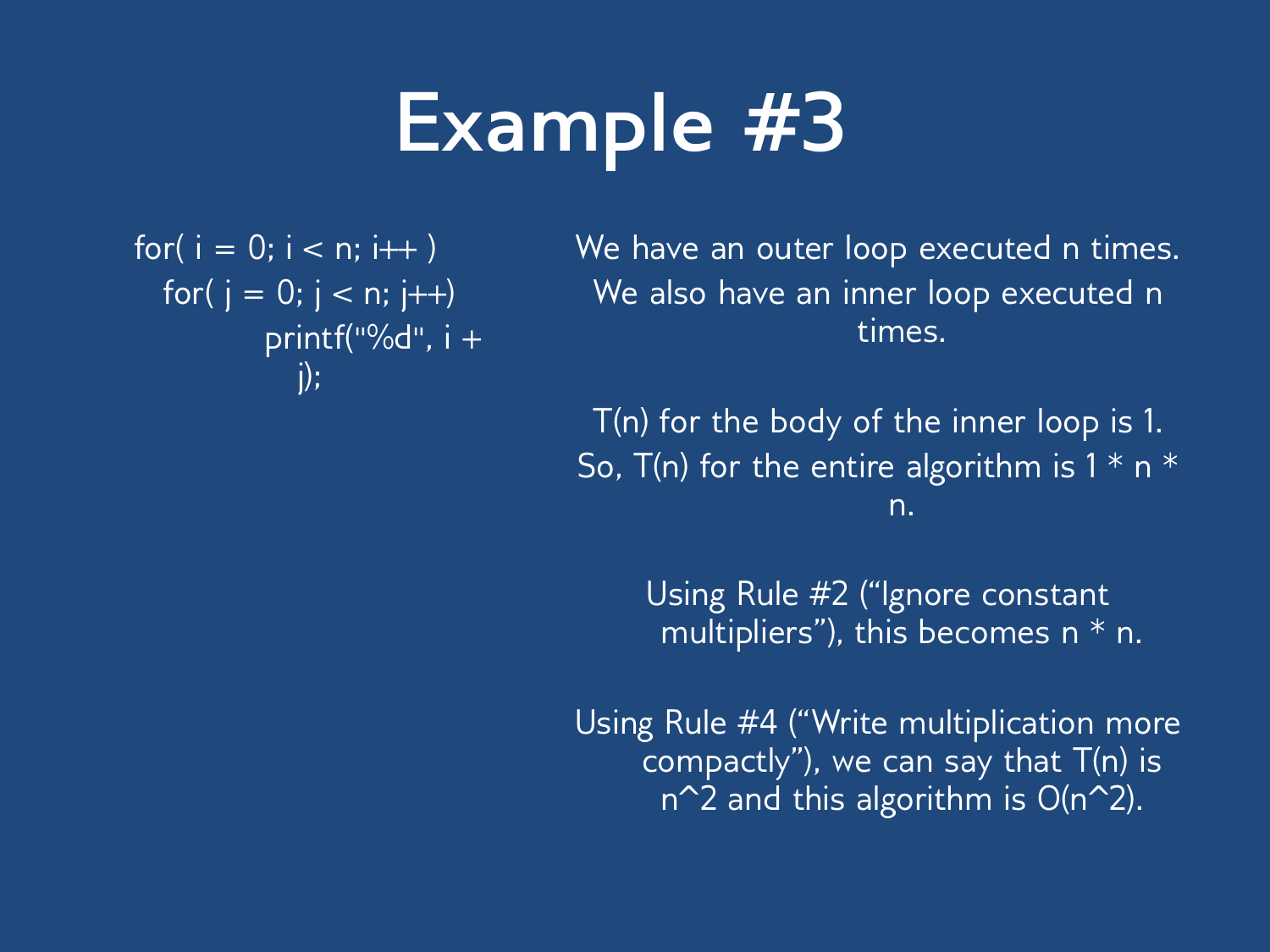

# Example #3
for( i = 0; i < n; i++ )
	for( j = 0; j < n; j++)
		printf("%d", i + j);

We have an outer loop executed n times.
We also have an inner loop executed n times.

T(n) for the body of the inner loop is 1.
So, T(n) for the entire algorithm is 1 * n * n.

Using Rule #2 (“Ignore constant multipliers”), this becomes n * n.

Using Rule #4 (“Write multiplication more compactly”), we can say that T(n) is n^2 and this algorithm is O(n^2).